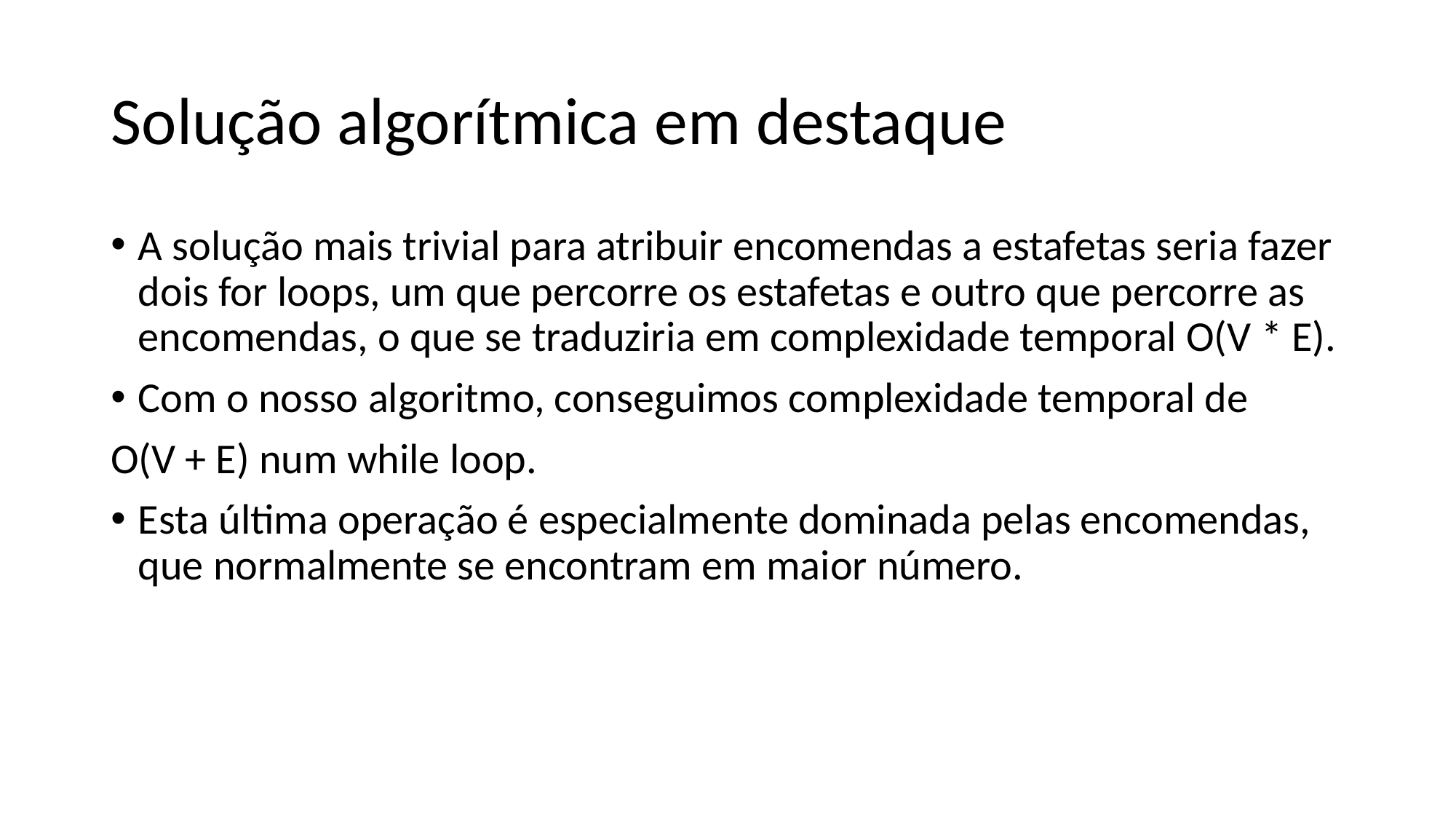

# Solução algorítmica em destaque
A solução mais trivial para atribuir encomendas a estafetas seria fazer dois for loops, um que percorre os estafetas e outro que percorre as encomendas, o que se traduziria em complexidade temporal O(V * E).
Com o nosso algoritmo, conseguimos complexidade temporal de
O(V + E) num while loop.
Esta última operação é especialmente dominada pelas encomendas, que normalmente se encontram em maior número.